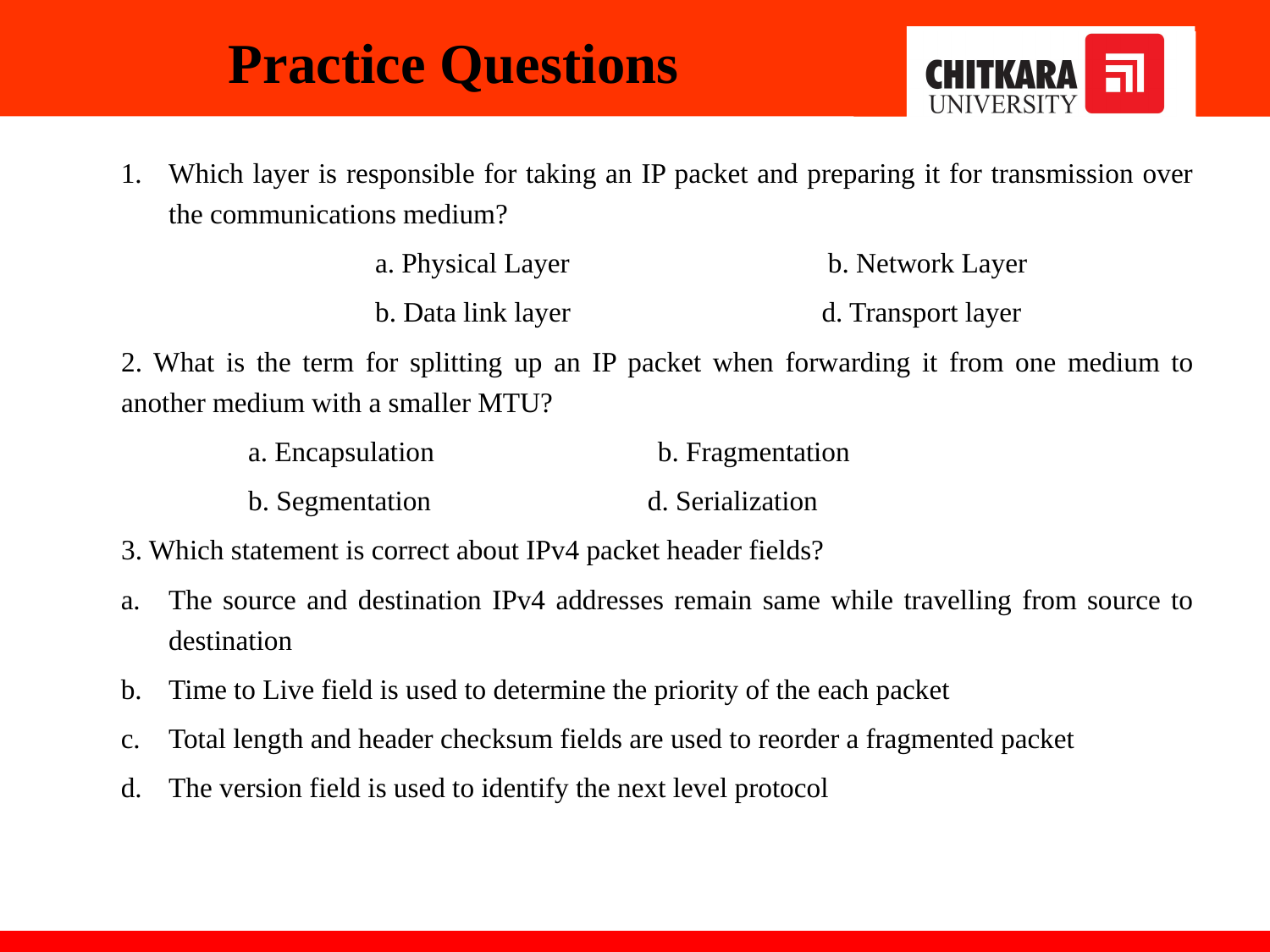

Practice Questions
Which layer is responsible for taking an IP packet and preparing it for transmission over the communications medium?
		a. Physical Layer                                     b. Network Layer
		b. Data link layer                                    d. Transport layer
2. What is the term for splitting up an IP packet when forwarding it from one medium to another medium with a smaller MTU?
	a. Encapsulation                                b. Fragmentation
	b. Segmentation                               d. Serialization
3. Which statement is correct about IPv4 packet header fields?
The source and destination IPv4 addresses remain same while travelling from source to destination
Time to Live field is used to determine the priority of the each packet
Total length and header checksum fields are used to reorder a fragmented packet
The version field is used to identify the next level protocol